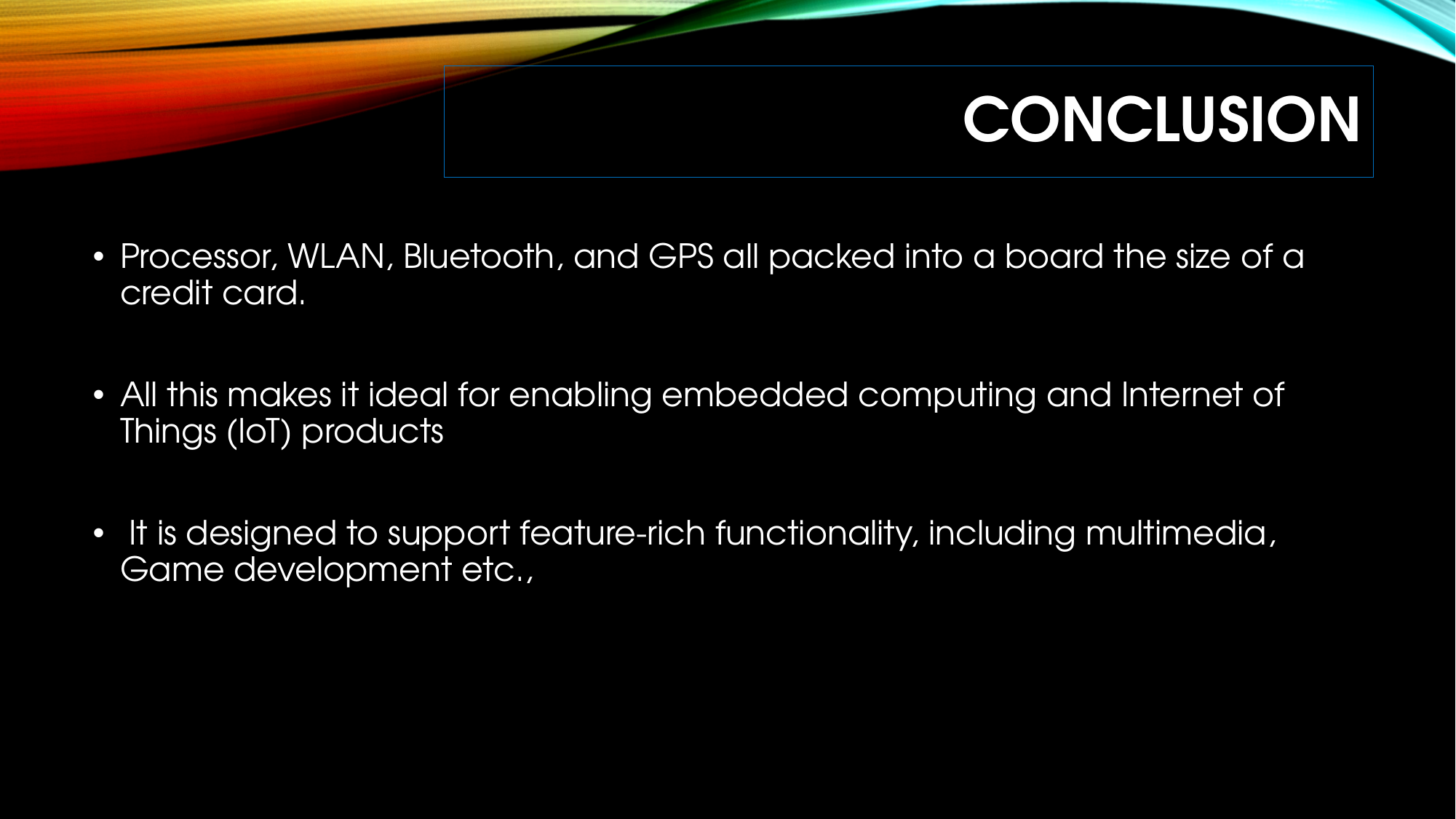

# Conclusion
Processor, WLAN, Bluetooth, and GPS all packed into a board the size of a credit card.

All this makes it ideal for enabling embedded computing and Internet of Things (IoT) products

 It is designed to support feature-rich functionality, including multimedia, Game development etc.,